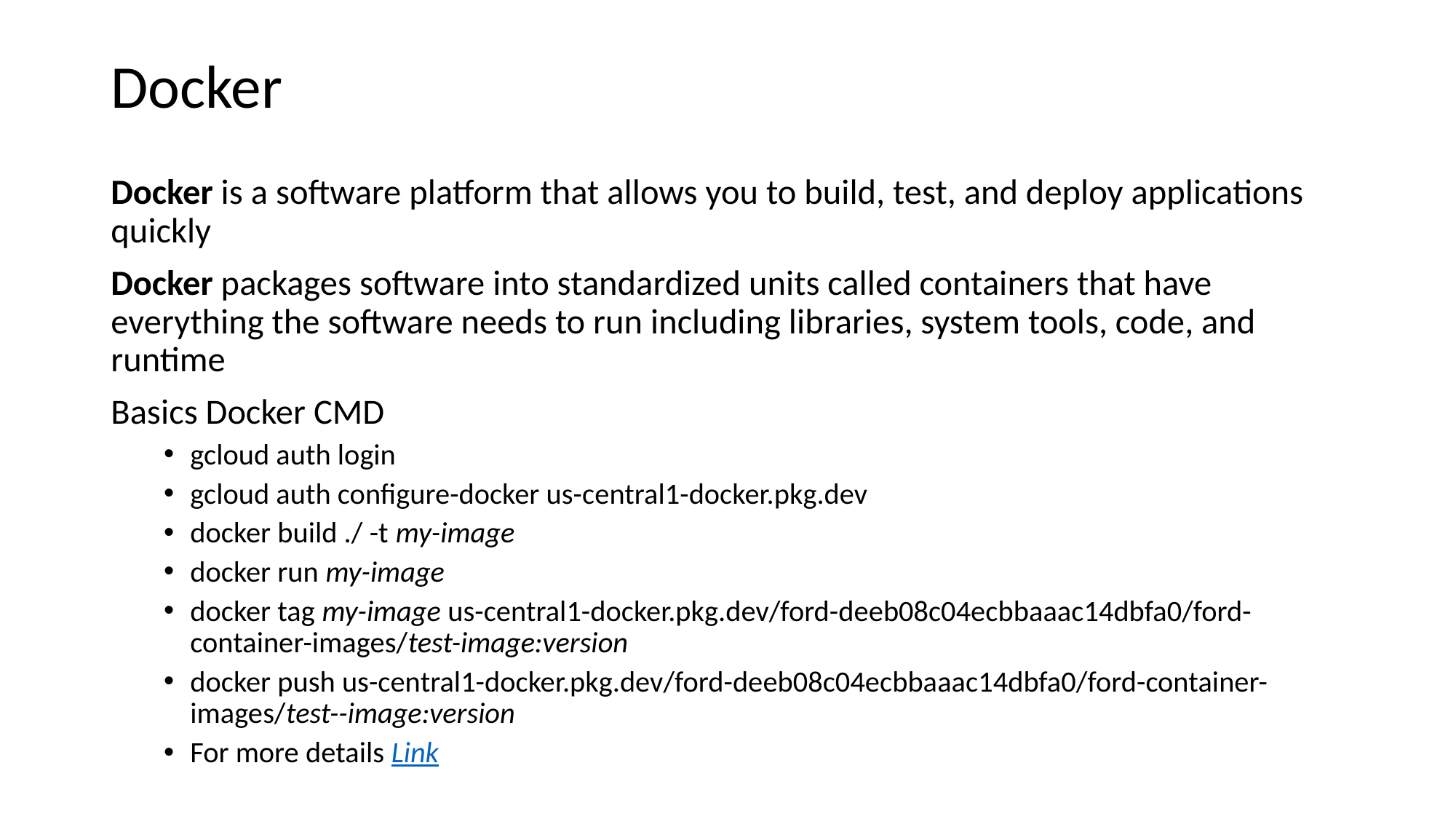

# Docker
Docker is a software platform that allows you to build, test, and deploy applications quickly
Docker packages software into standardized units called containers that have everything the software needs to run including libraries, system tools, code, and runtime
Basics Docker CMD
gcloud auth login
gcloud auth configure-docker us-central1-docker.pkg.dev
docker build ./ -t my-image
docker run my-image
docker tag my-image us-central1-docker.pkg.dev/ford-deeb08c04ecbbaaac14dbfa0/ford-container-images/test-image:version
docker push us-central1-docker.pkg.dev/ford-deeb08c04ecbbaaac14dbfa0/ford-container-images/test--image:version
For more details Link